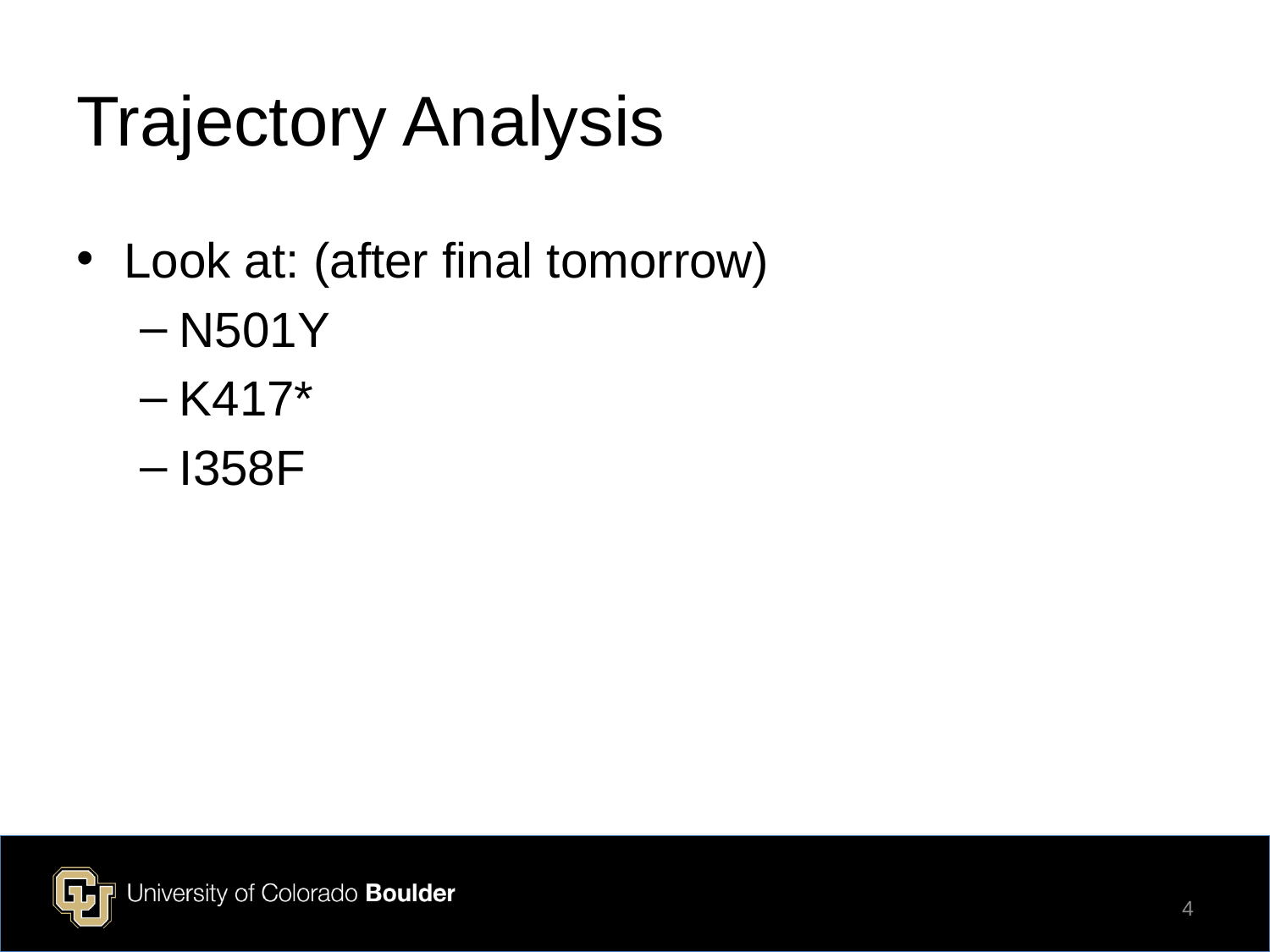

# Trajectory Analysis
Look at: (after final tomorrow)
N501Y
K417*
I358F
4